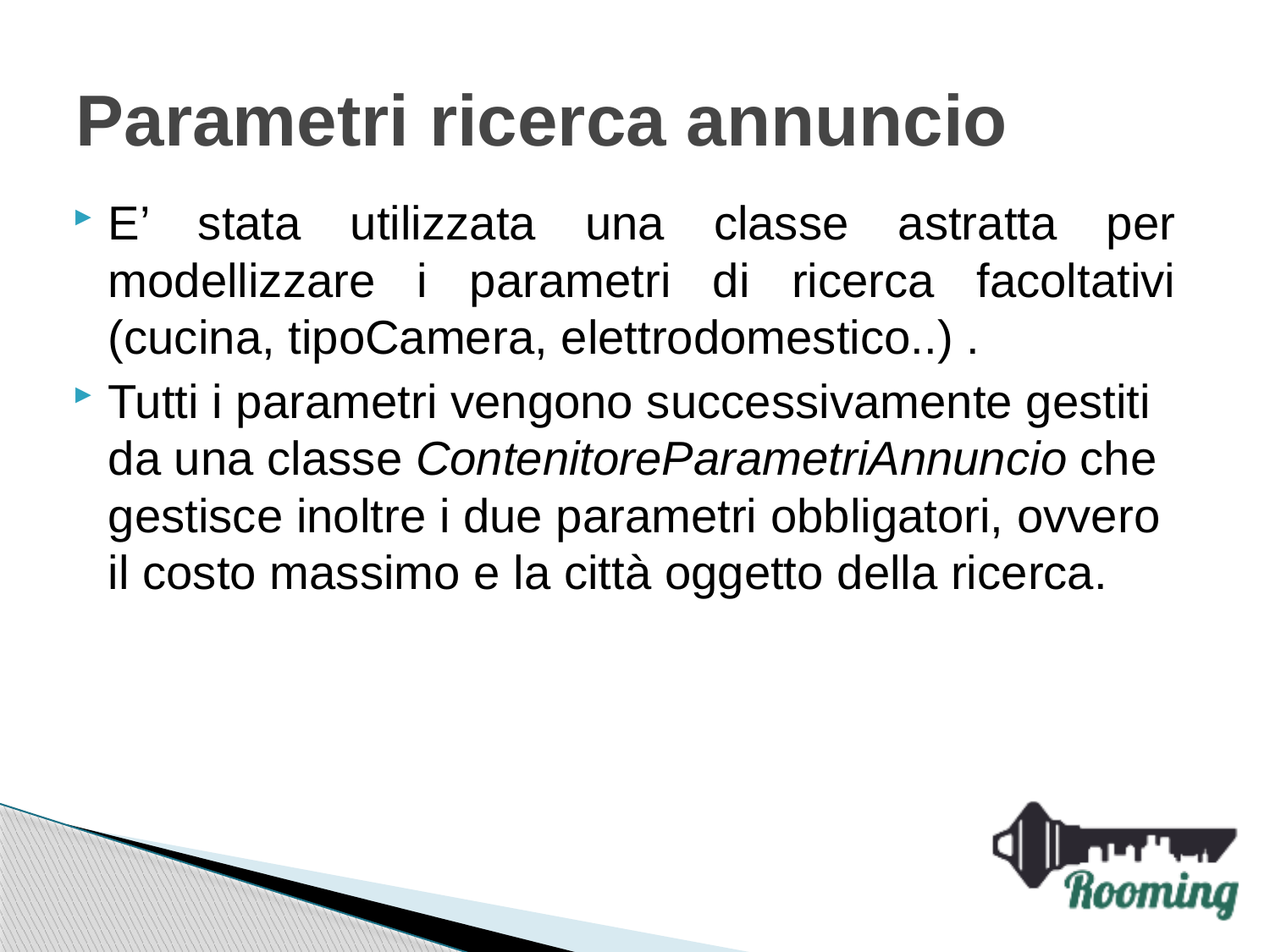

# Parametri ricerca annuncio
E’ stata utilizzata una classe astratta per modellizzare i parametri di ricerca facoltativi (cucina, tipoCamera, elettrodomestico..) .
Tutti i parametri vengono successivamente gestiti da una classe ContenitoreParametriAnnuncio che gestisce inoltre i due parametri obbligatori, ovvero il costo massimo e la città oggetto della ricerca.